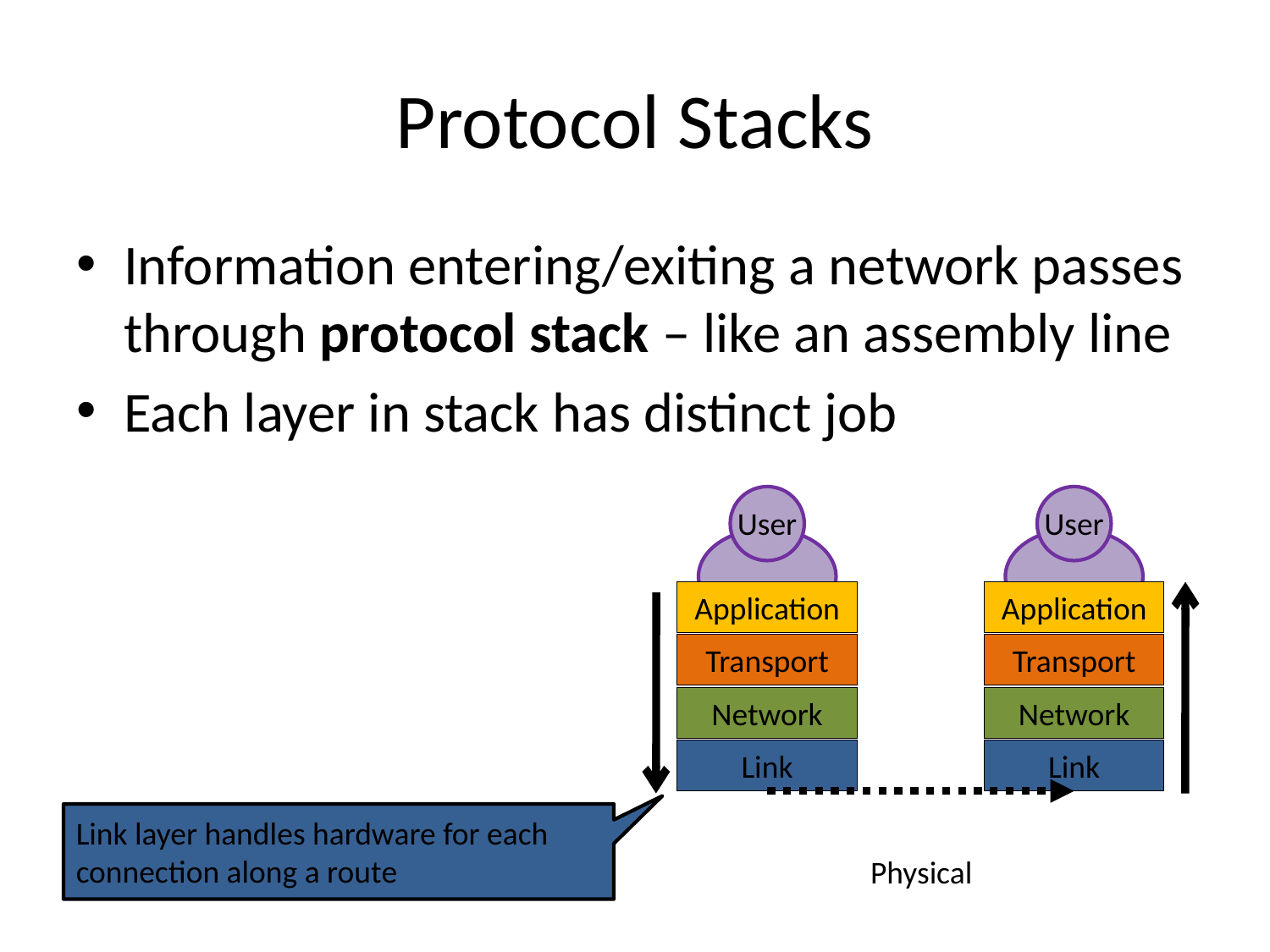

# Protocol Stacks
Information entering/exiting a network passes through protocol stack – like an assembly line
Each layer in stack has distinct job

User
User

Application
Application
Transport
Transport
Network
Network
Link
Link
Link layer handles hardware for each connection along a route
Physical